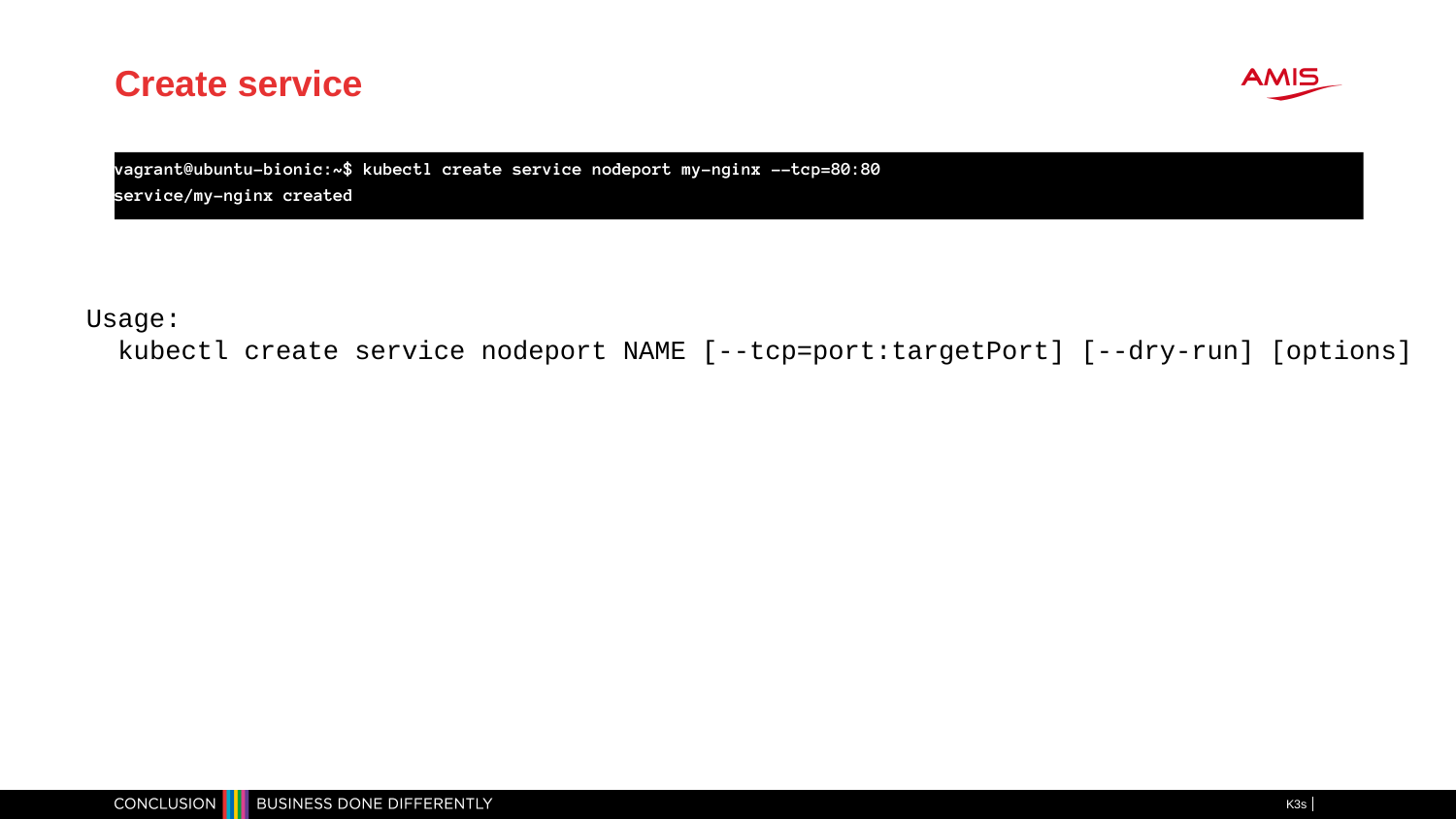

# Create service
vagrant@ubuntu-bionic:~$ kubectl create service nodeport my-nginx --tcp=80:80
service/my-nginx created
Usage:
  kubectl create service nodeport NAME [--tcp=port:targetPort] [--dry-run] [options]
K3s